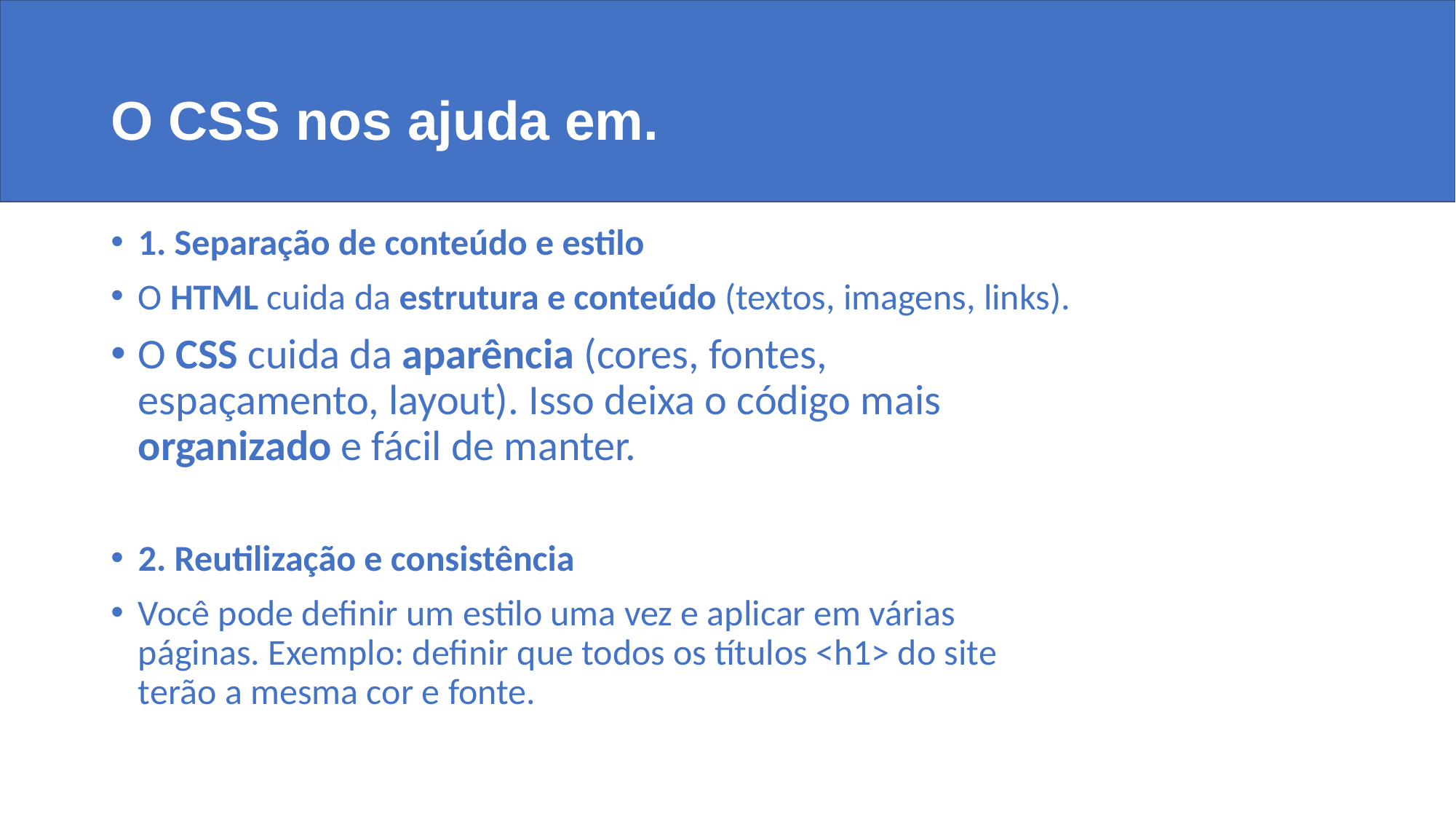

# O CSS nos ajuda em.
1. Separação de conteúdo e estilo
O HTML cuida da estrutura e conteúdo (textos, imagens, links).
O CSS cuida da aparência (cores, fontes, espaçamento, layout). Isso deixa o código mais organizado e fácil de manter.

2. Reutilização e consistência
Você pode definir um estilo uma vez e aplicar em várias páginas. Exemplo: definir que todos os títulos <h1> do site terão a mesma cor e fonte.